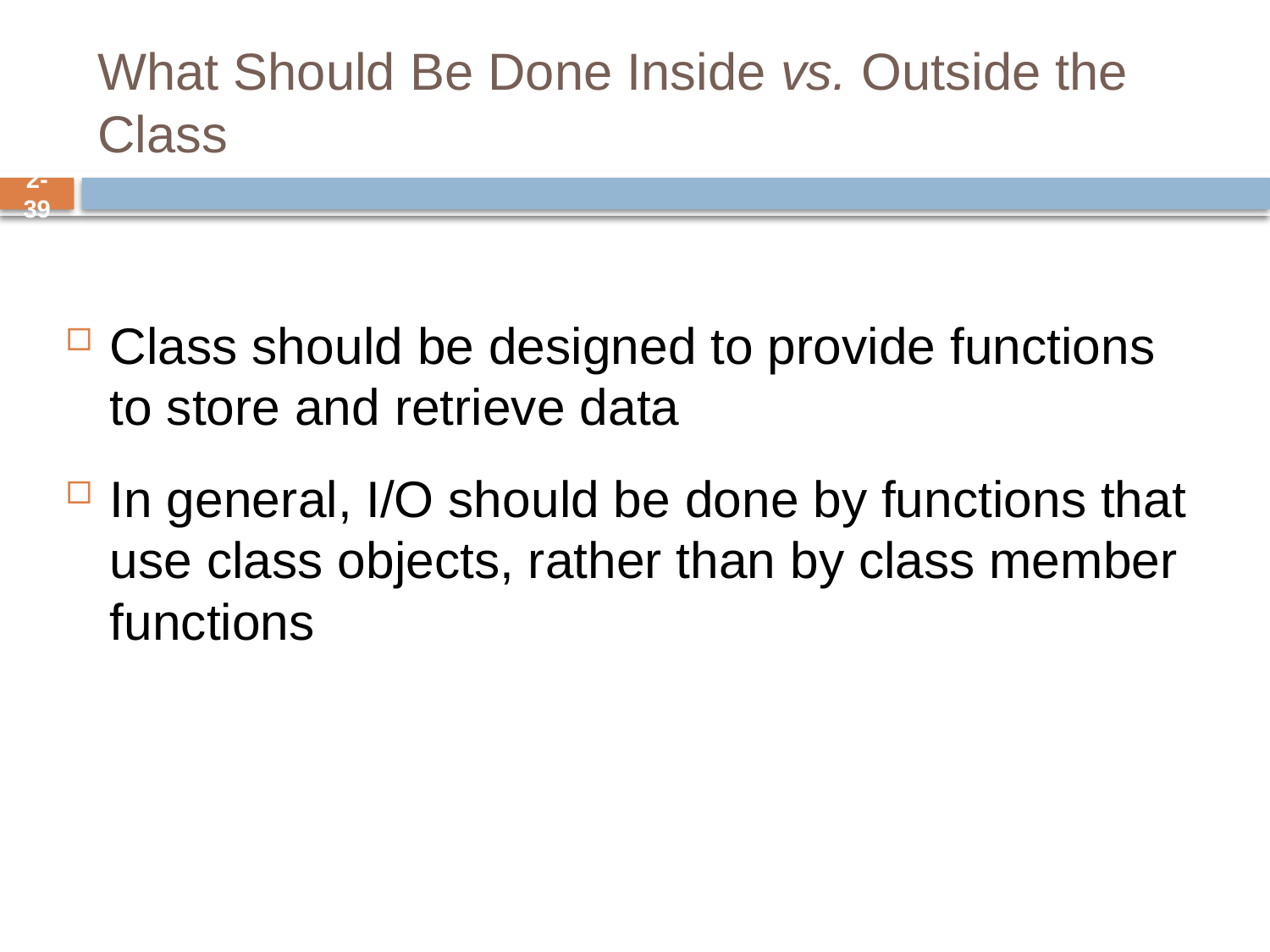

# What Should Be Done Inside vs. Outside the Class
Class should be designed to provide functions to store and retrieve data
In general, I/O should be done by functions that use class objects, rather than by class member functions
2-39